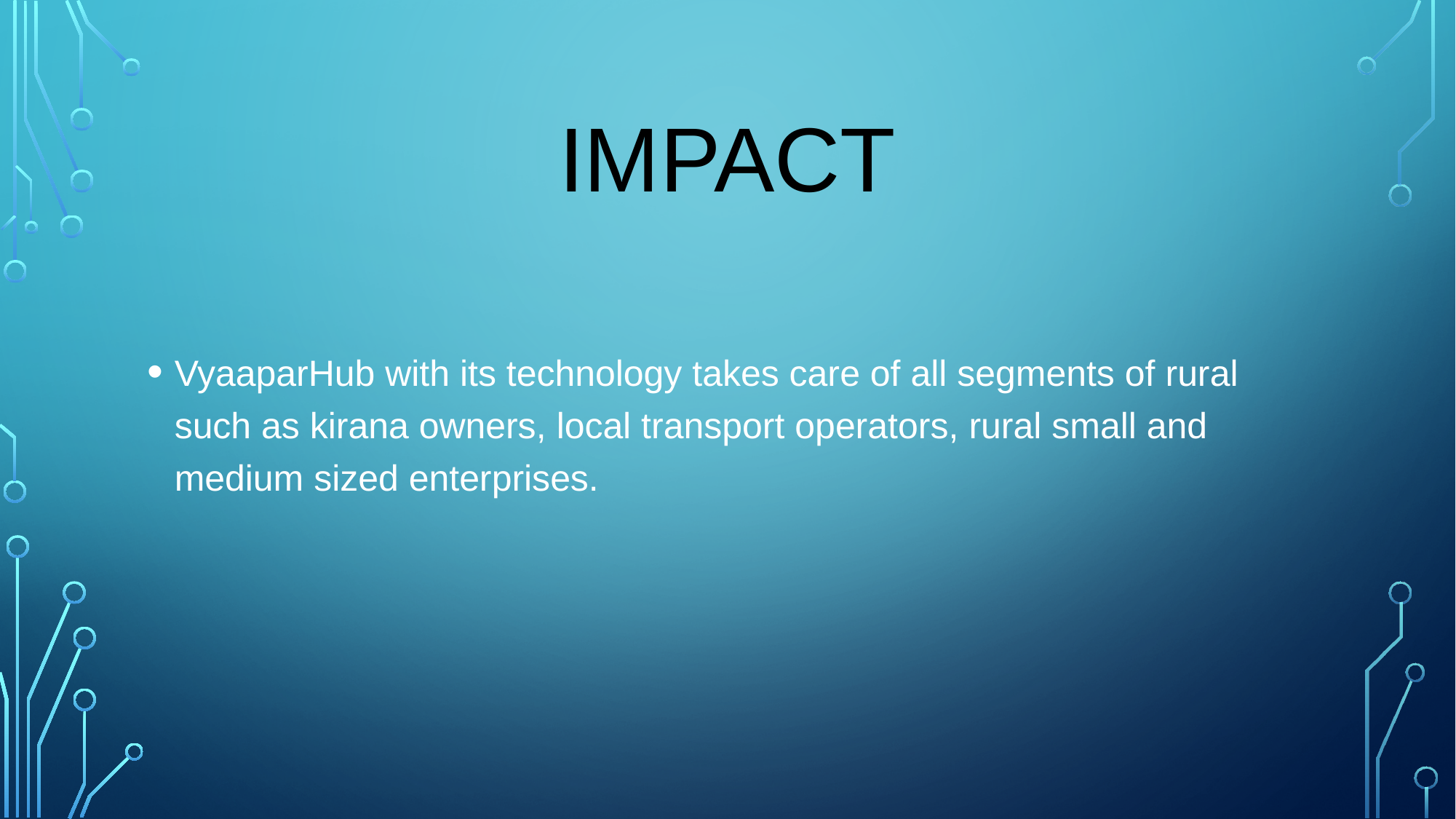

# impact
VyaaparHub with its technology takes care of all segments of rural such as kirana owners, local transport operators, rural small and medium sized enterprises.